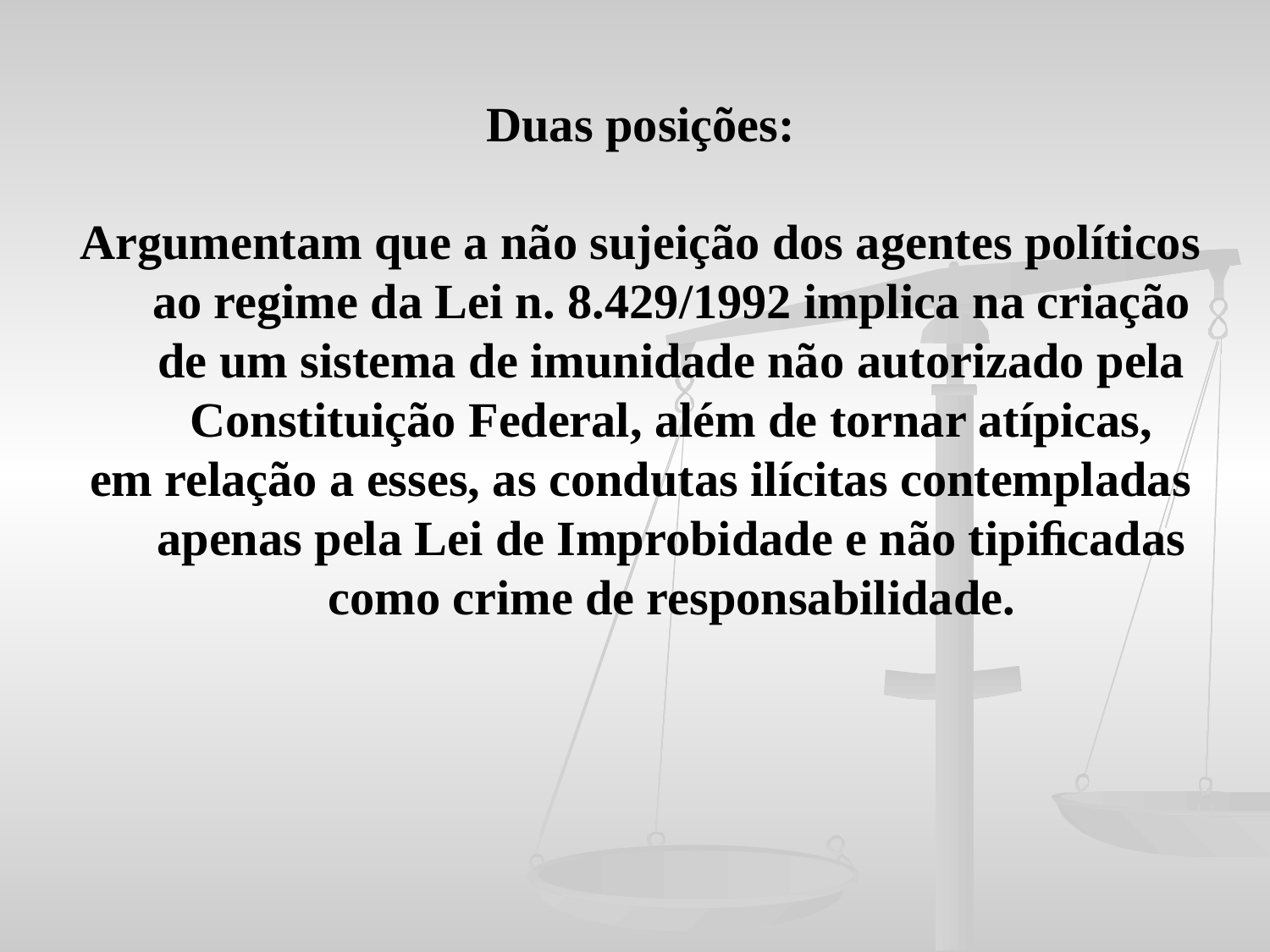

Duas posições:

Argumentam que a não sujeição dos agentes políticos ao regime da Lei n. 8.429/1992 implica na criação de um sistema de imunidade não autorizado pela Constituição Federal, além de tornar atípicas,
em relação a esses, as condutas ilícitas contempladas apenas pela Lei de Improbidade e não tipiﬁcadas como crime de responsabilidade.